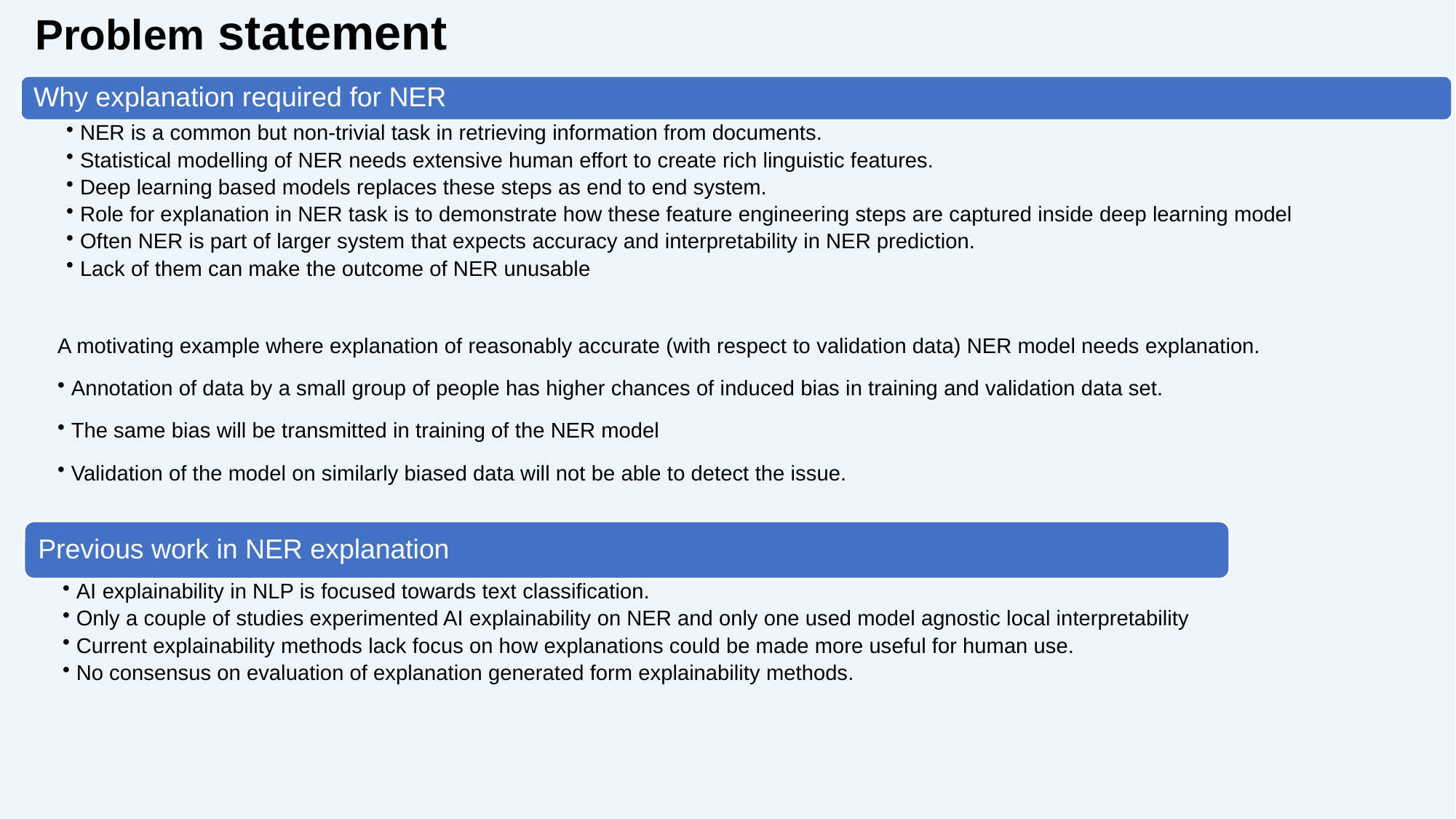

# Problem statement
Why explanation required for NER
NER is a common but non-trivial task in retrieving information from documents.
Statistical modelling of NER needs extensive human effort to create rich linguistic features.
Deep learning based models replaces these steps as end to end system.
Role for explanation in NER task is to demonstrate how these feature engineering steps are captured inside deep learning model
Often NER is part of larger system that expects accuracy and interpretability in NER prediction.
Lack of them can make the outcome of NER unusable
A motivating example where explanation of reasonably accurate (with respect to validation data) NER model needs explanation.
Annotation of data by a small group of people has higher chances of induced bias in training and validation data set.
The same bias will be transmitted in training of the NER model
Validation of the model on similarly biased data will not be able to detect the issue.

Previous work in NER explanation
AI explainability in NLP is focused towards text classification.
Only a couple of studies experimented AI explainability on NER and only one used model agnostic local interpretability
Current explainability methods lack focus on how explanations could be made more useful for human use.
No consensus on evaluation of explanation generated form explainability methods.